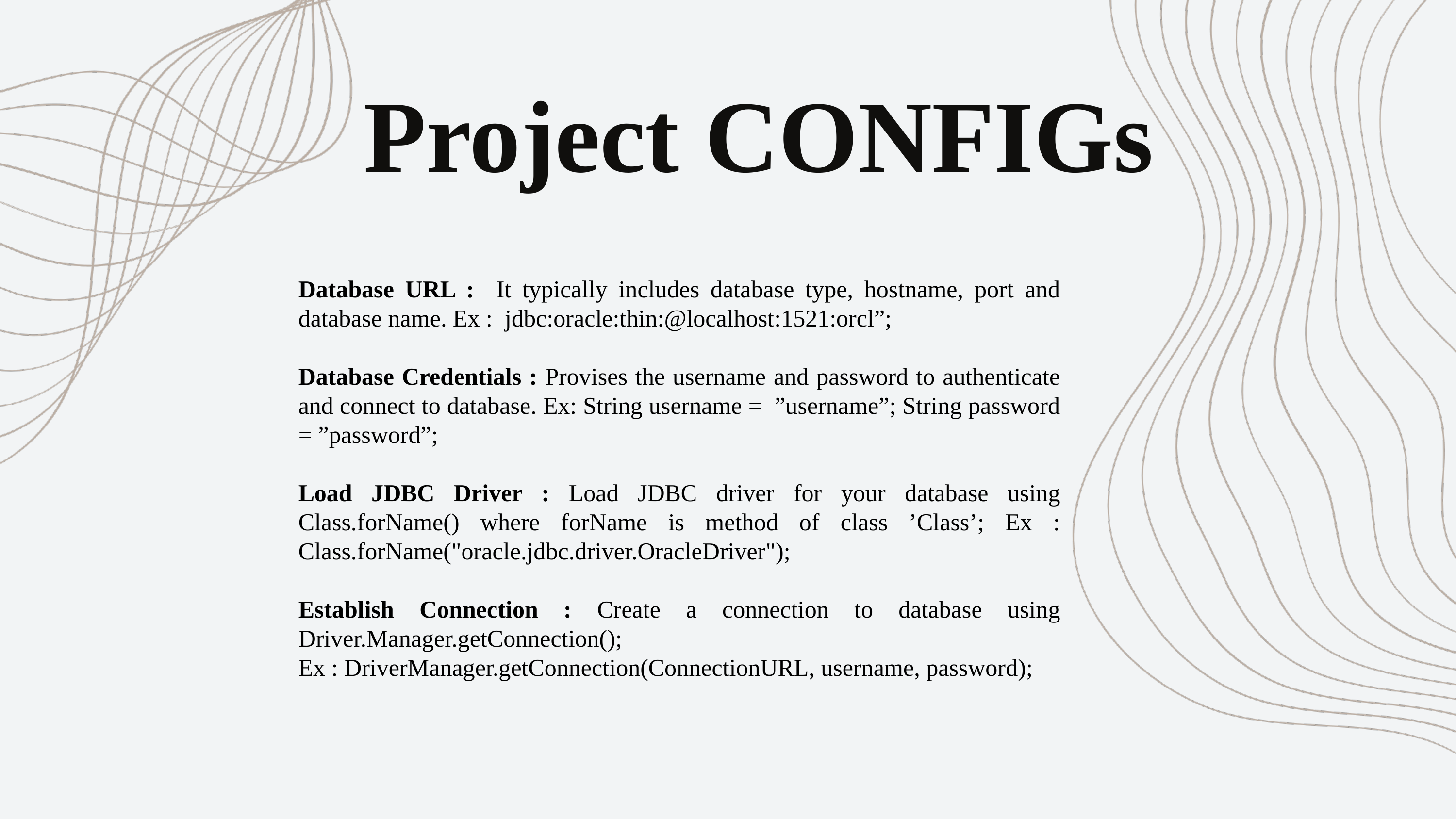

Project CONFIGs
Database URL :  It typically includes database type, hostname, port and database name. Ex :  jdbc:oracle:thin:@localhost:1521:orcl”;

Database Credentials : Provises the username and password to authenticate and connect to database. Ex: String username =  ”username”; String password = ”password”;

Load JDBC Driver : Load JDBC driver for your database using Class.forName() where forName is method of class ’Class’; Ex : Class.forName("oracle.jdbc.driver.OracleDriver");

Establish Connection : Create a connection to database using Driver.Manager.getConnection();
Ex : DriverManager.getConnection(ConnectionURL, username, password);